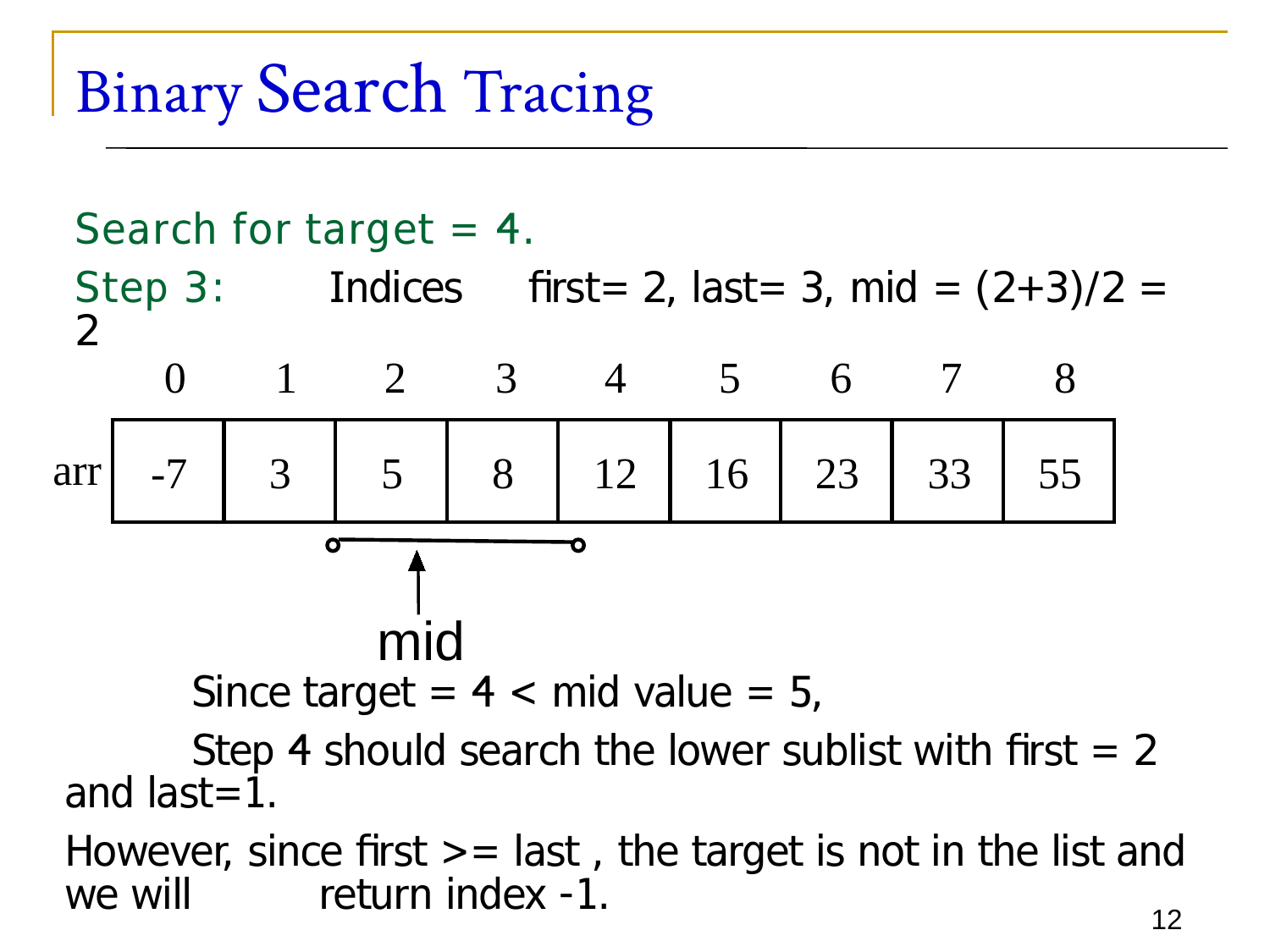

Binary Search Tracing
Search for target = 4.
Step 3: 	Indices     first= 2, last= 3, mid = (2+3)/2 = 2
0
1
2
3
4
5
6
7
8

arr
-7
3
5
8
12
16
23
33
55

mid
	Since target = 4 < mid value = 5,
	Step 4 should search the lower sublist with first = 2 and last=1.
However, since first >= last , the target is not in the list and we will	return index -1.